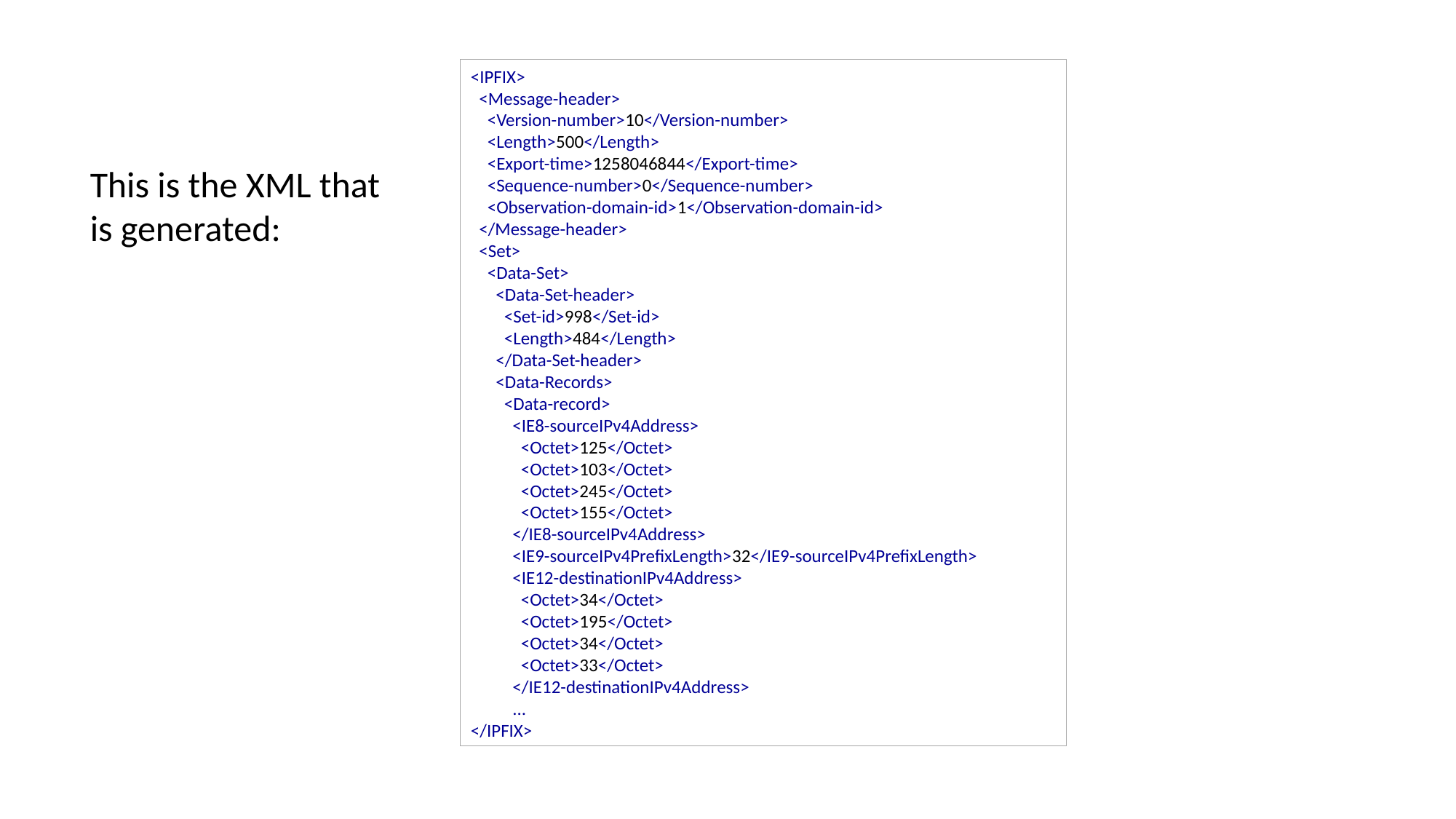

<IPFIX>
  <Message-header>
    <Version-number>10</Version-number>
    <Length>500</Length>
    <Export-time>1258046844</Export-time>
    <Sequence-number>0</Sequence-number>
    <Observation-domain-id>1</Observation-domain-id>
  </Message-header>
  <Set>
    <Data-Set>
      <Data-Set-header>
        <Set-id>998</Set-id>
        <Length>484</Length>
      </Data-Set-header>
      <Data-Records>
        <Data-record>
          <IE8-sourceIPv4Address>
            <Octet>125</Octet>
            <Octet>103</Octet>
            <Octet>245</Octet>
            <Octet>155</Octet>
          </IE8-sourceIPv4Address>
          <IE9-sourceIPv4PrefixLength>32</IE9-sourceIPv4PrefixLength>
          <IE12-destinationIPv4Address>
            <Octet>34</Octet>
            <Octet>195</Octet>
            <Octet>34</Octet>
            <Octet>33</Octet>
          </IE12-destinationIPv4Address>
          ...
</IPFIX>
This is the XML that is generated: